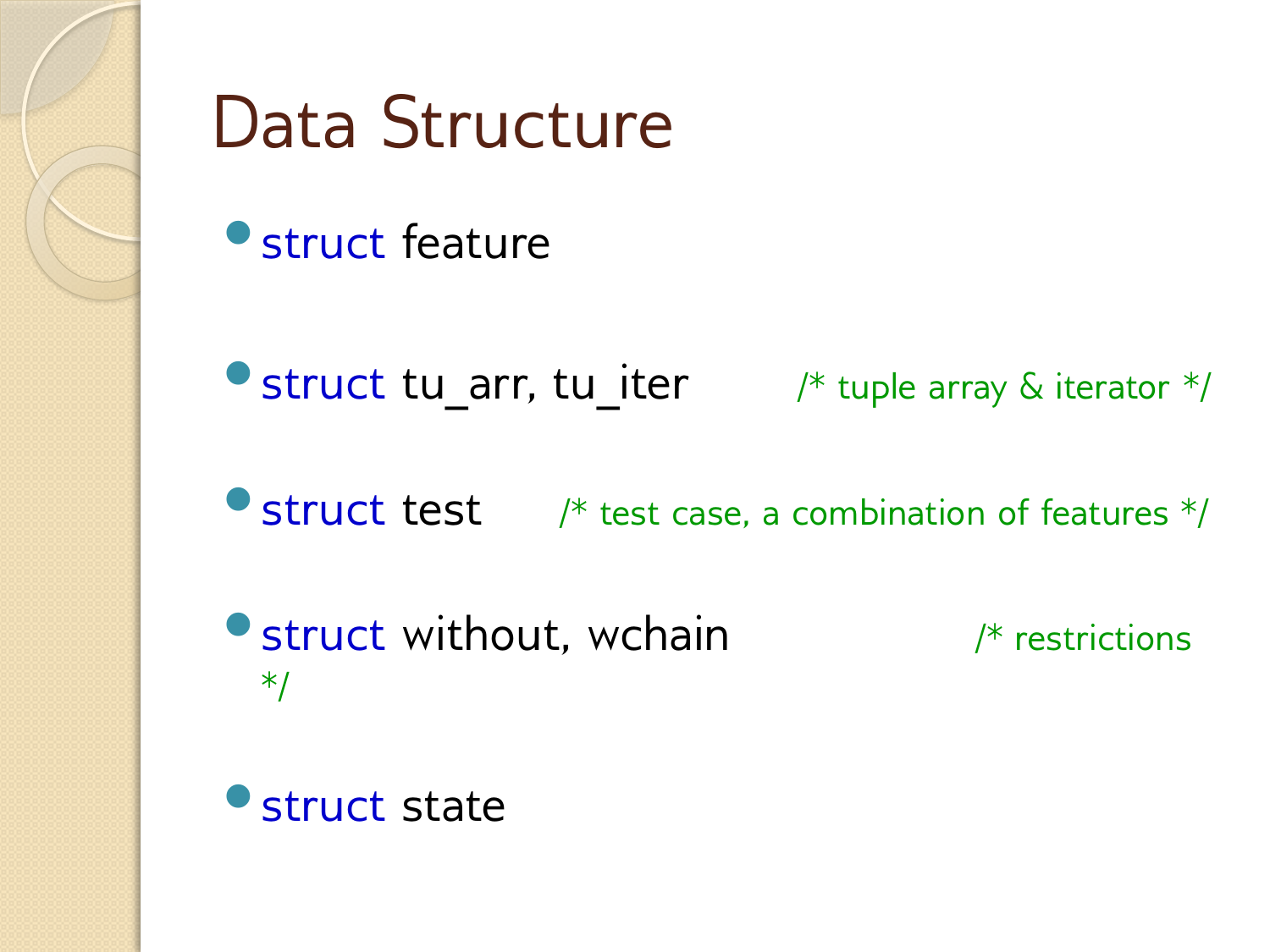

# Data Structure
struct feature

struct tu_arr, tu_iter       /* tuple array & iterator */

struct test     /* test case, a combination of features */

struct without, wchain                /* restrictions */

struct state